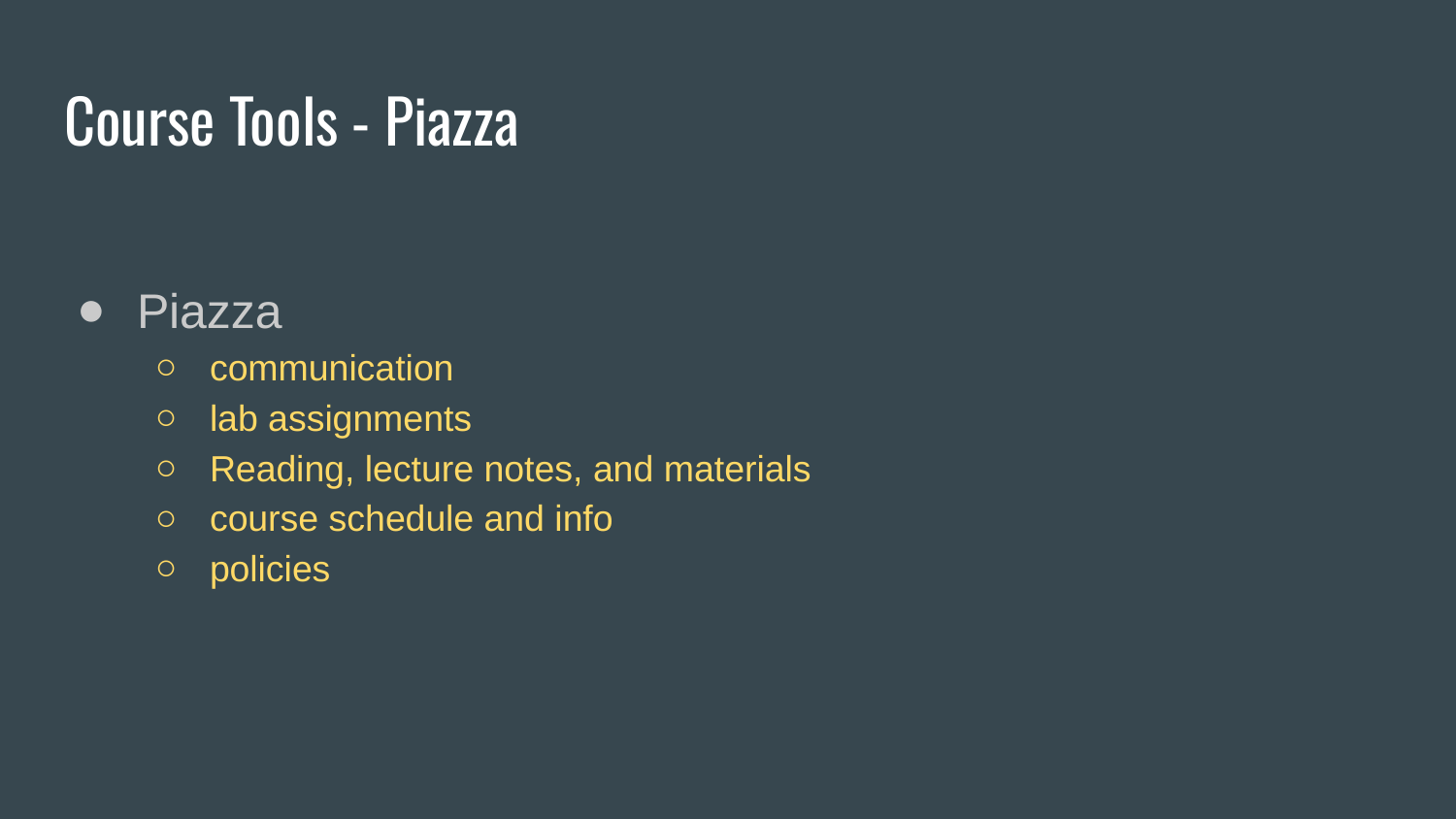

# Course Tools - Piazza
Piazza
communication
lab assignments
Reading, lecture notes, and materials
course schedule and info
policies